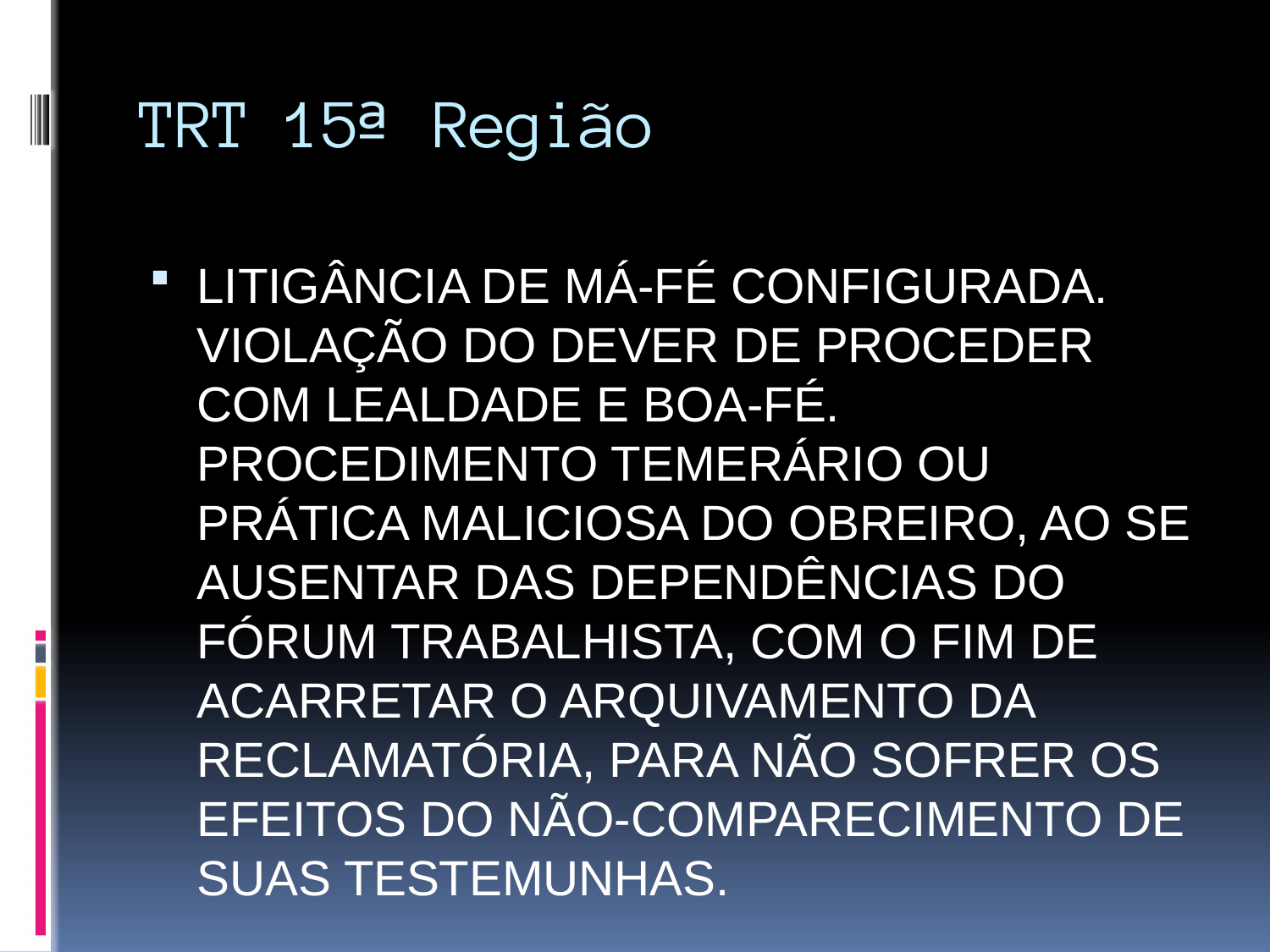

# TRT 15ª Região
LITIGÂNCIA DE MÁ-FÉ CONFIGURADA. VIOLAÇÃO DO DEVER DE PROCEDER COM LEALDADE E BOA-FÉ. PROCEDIMENTO TEMERÁRIO OU PRÁTICA MALICIOSA DO OBREIRO, AO SE AUSENTAR DAS DEPENDÊNCIAS DO FÓRUM TRABALHISTA, COM O FIM DE ACARRETAR O ARQUIVAMENTO DA RECLAMATÓRIA, PARA NÃO SOFRER OS EFEITOS DO NÃO-COMPARECIMENTO DE SUAS TESTEMUNHAS.